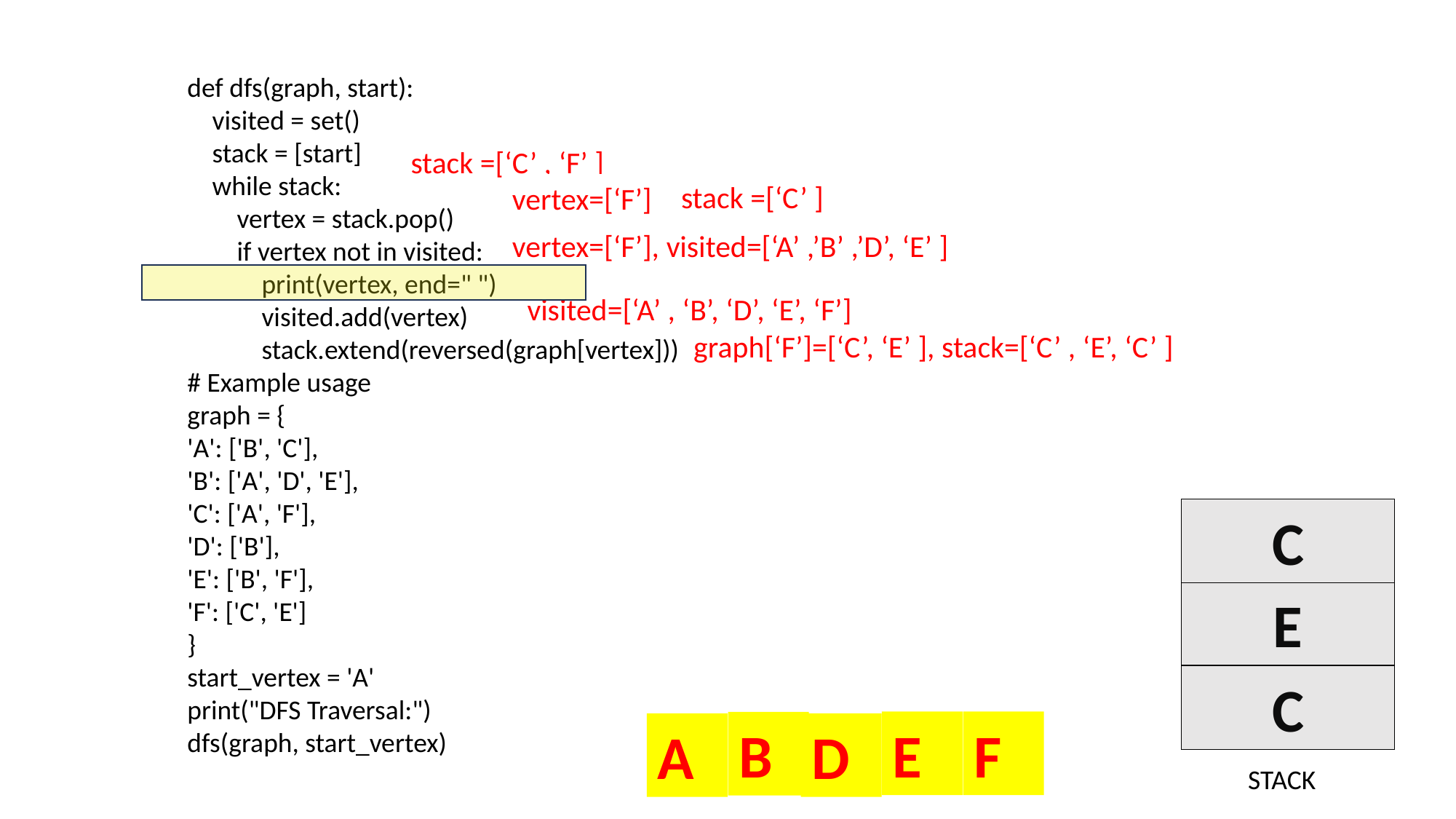

def dfs(graph, start):
    visited = set()
    stack = [start]
    while stack:
        vertex = stack.pop()
        if vertex not in visited:
            print(vertex, end=" ")
            visited.add(vertex)
            stack.extend(reversed(graph[vertex]))
# Example usage
graph = {
'A': ['B', 'C'],
'B': ['A', 'D', 'E'],
'C': ['A', 'F'],
'D': ['B'],
'E': ['B', 'F'],
'F': ['C', 'E']
}
start_vertex = 'A'
print("DFS Traversal:")
dfs(graph, start_vertex)
stack =[‘C’ , ‘F’ ]
stack =[‘C’ ]
vertex=[‘F’]
vertex=[‘F’], visited=[‘A’ ,’B’ ,’D’, ‘E’ ]

visited=[‘A’ , ‘B’, ‘D’, ‘E’, ‘F’]
graph[‘F’]=[‘C’, ‘E’ ], stack=[‘C’ , ‘E’, ‘C’ ]
C
E
C
E
F
B
A
D
STACK